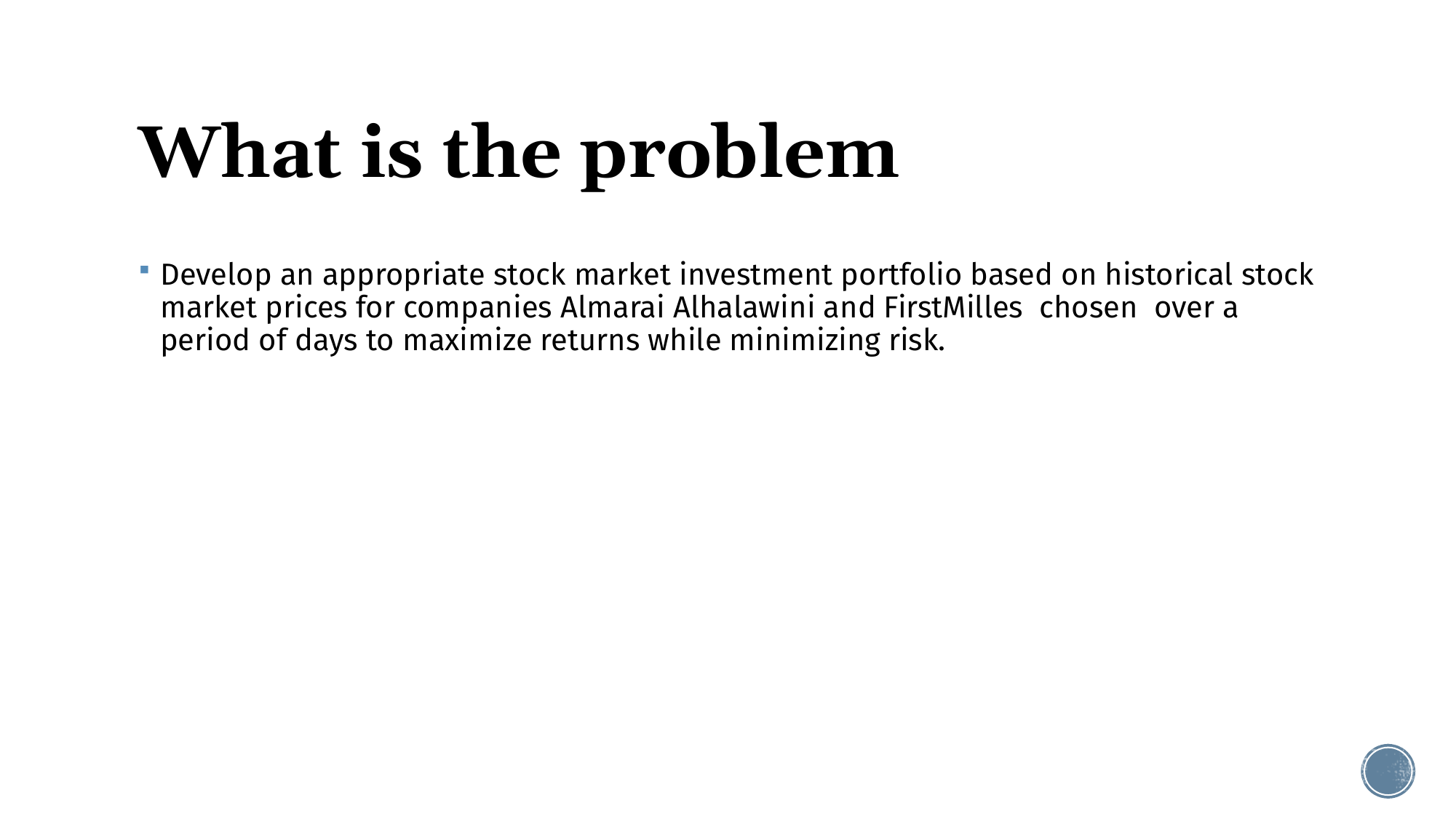

# What is the problem
Develop an appropriate stock market investment portfolio based on historical stock market prices for companies Almarai Alhalawini and FirstMilles  chosen  over a period of days to maximize returns while minimizing risk.